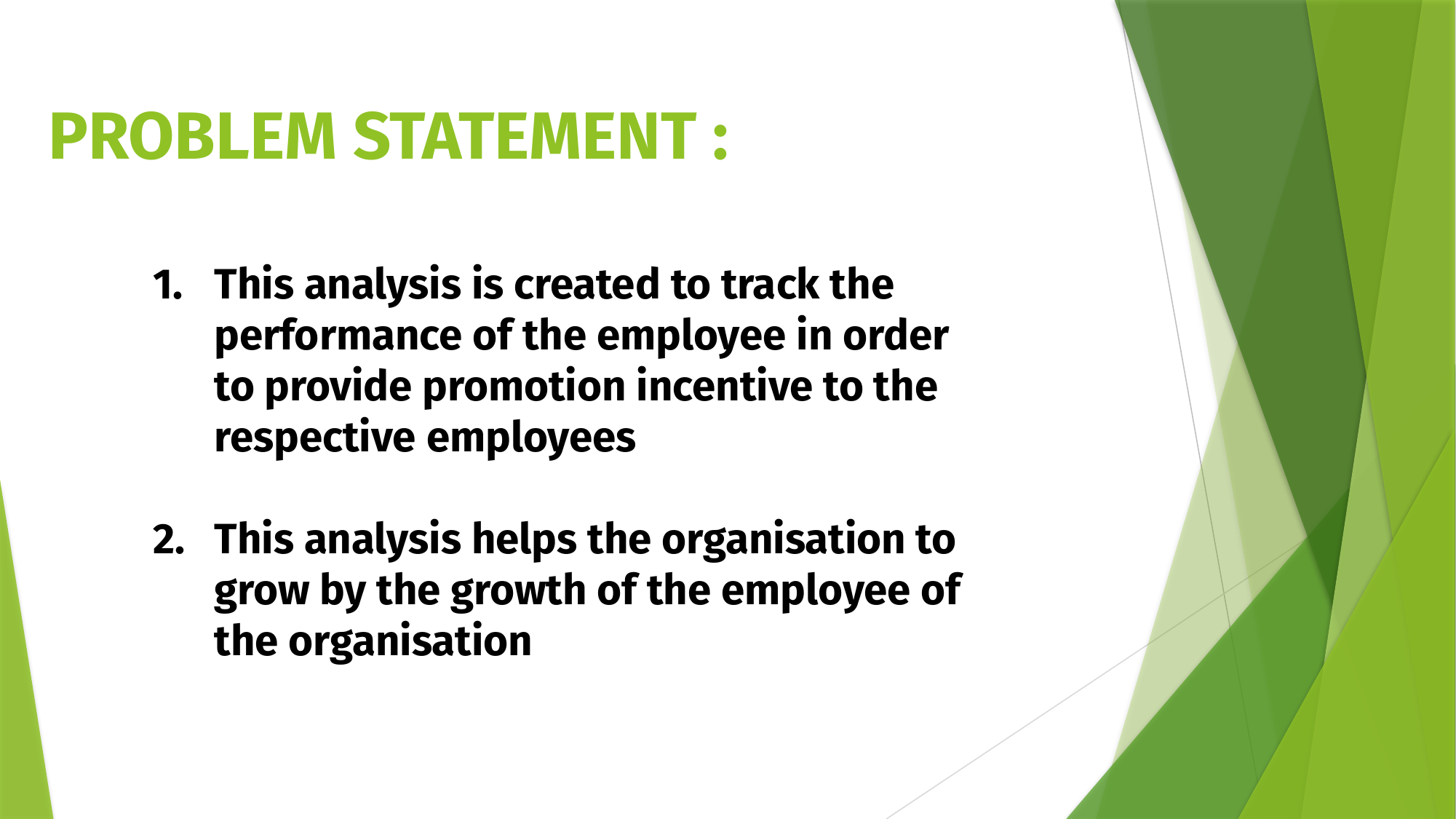

PROBLEM STATEMENT :
This analysis is created to track the performance of the employee in order to provide promotion incentive to the respective employees

This analysis helps the organisation to grow by the growth of the employee of the organisation